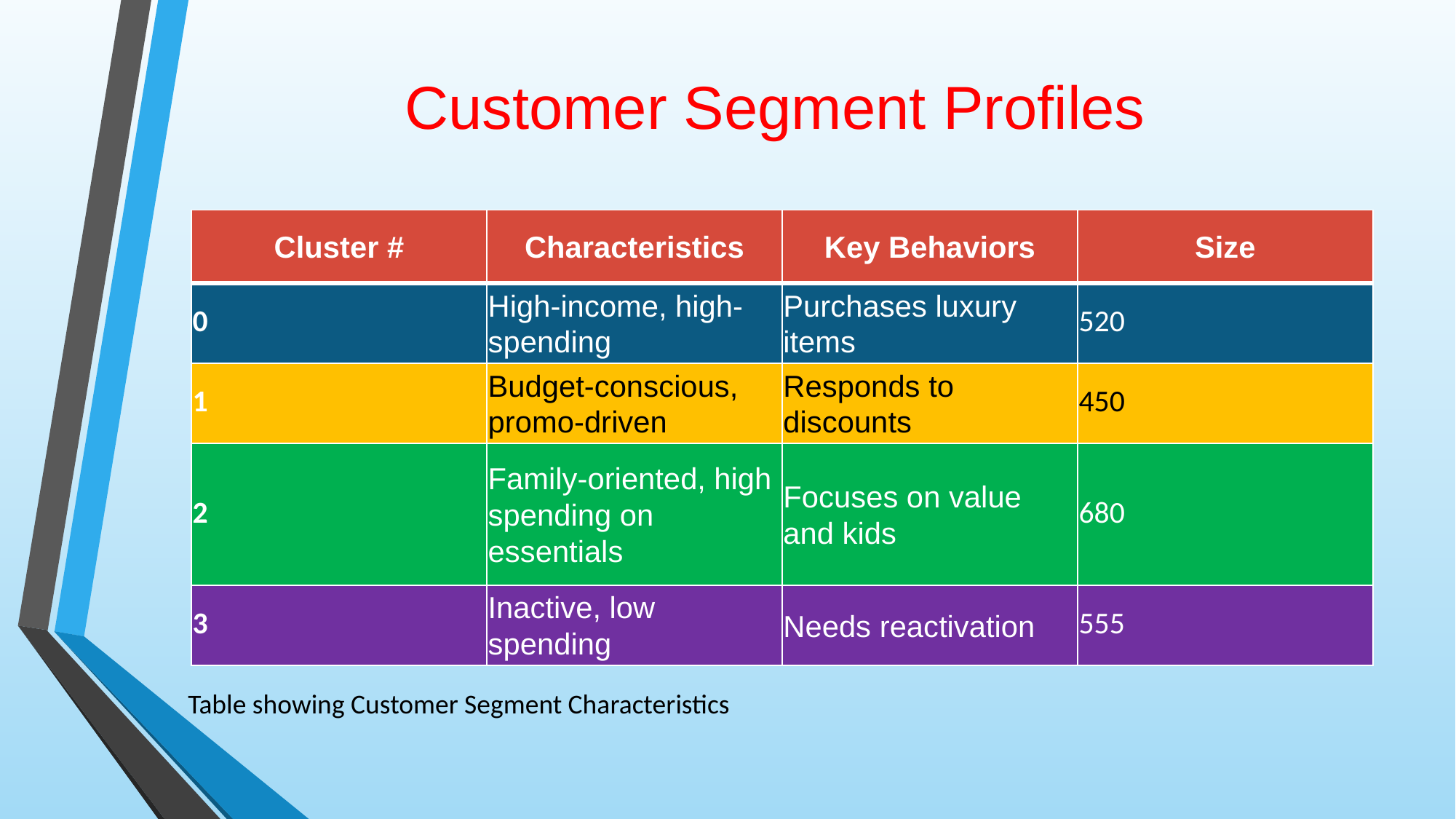

# Customer Segment Profiles
| Cluster # | Characteristics | Key Behaviors | Size |
| --- | --- | --- | --- |
| 0 | High-income, high-spending | Purchases luxury items | 520 |
| 1 | Budget-conscious, promo-driven | Responds to discounts | 450 |
| 2 | Family-oriented, high spending on essentials | Focuses on value and kids | 680 |
| 3 | Inactive, low spending | Needs reactivation | 555 |
Table showing Customer Segment Characteristics